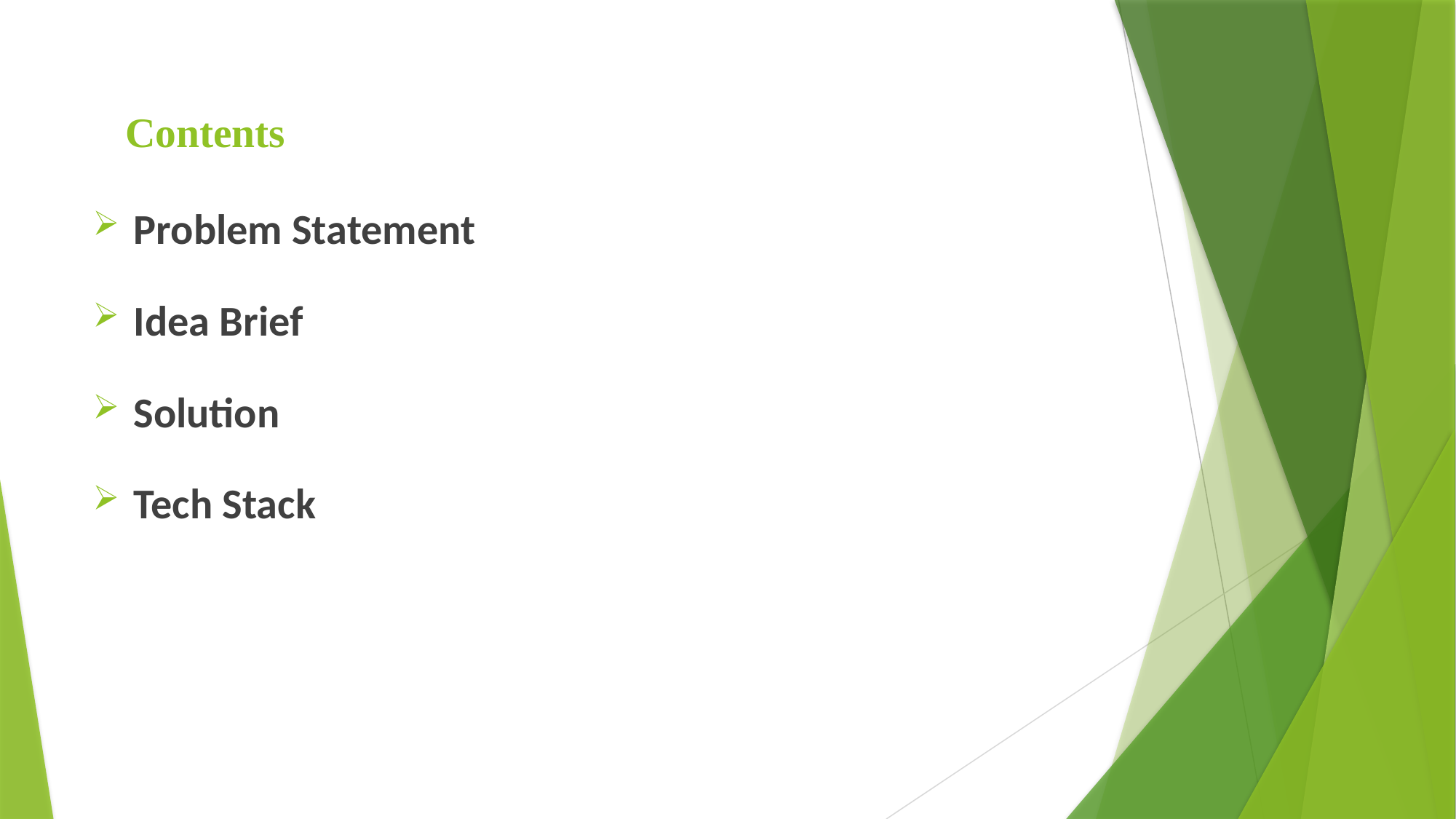

# Contents
Problem Statement
Idea Brief
Solution
Tech Stack